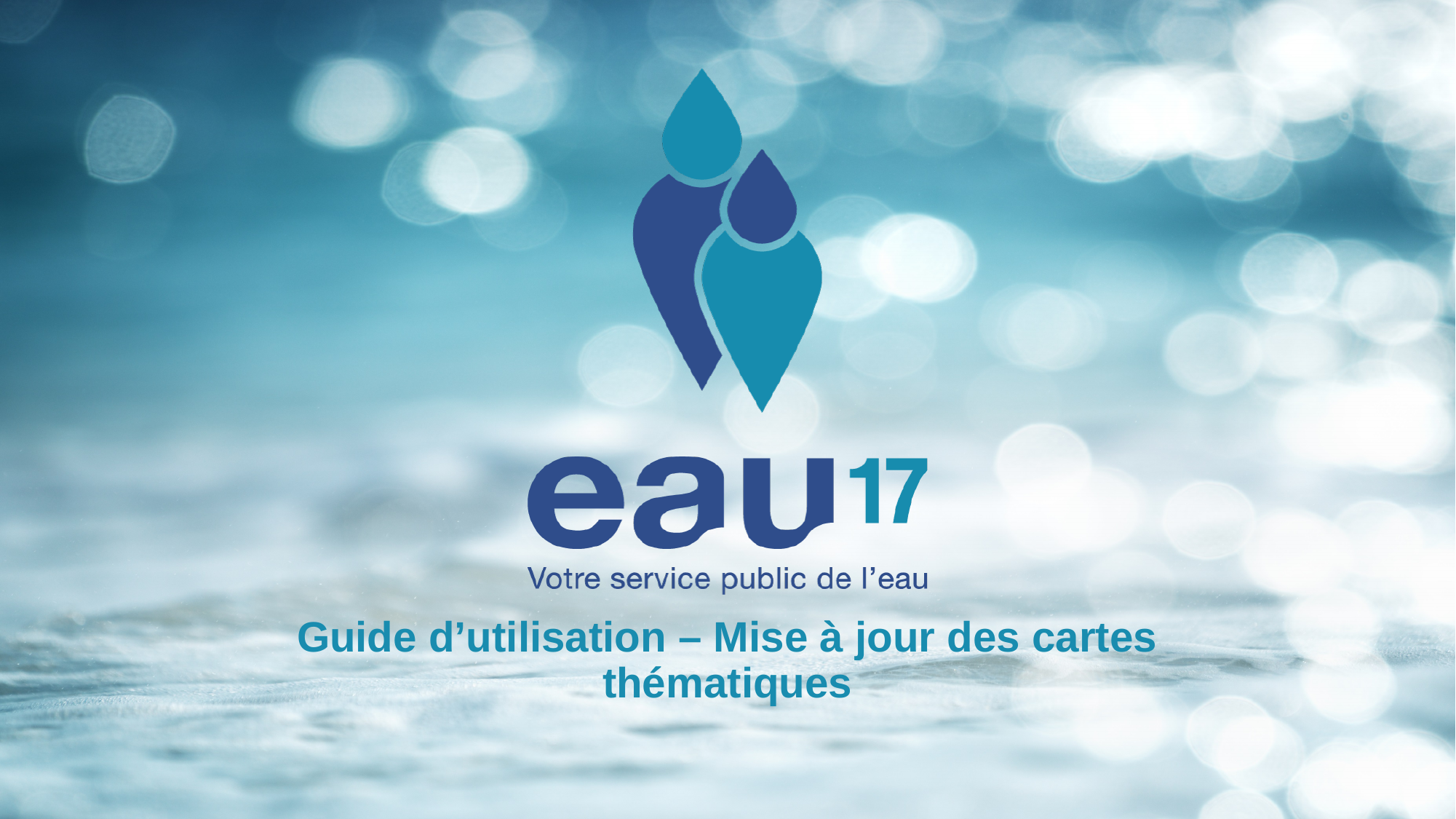

Guide d’utilisation – Mise à jour des cartes thématiques